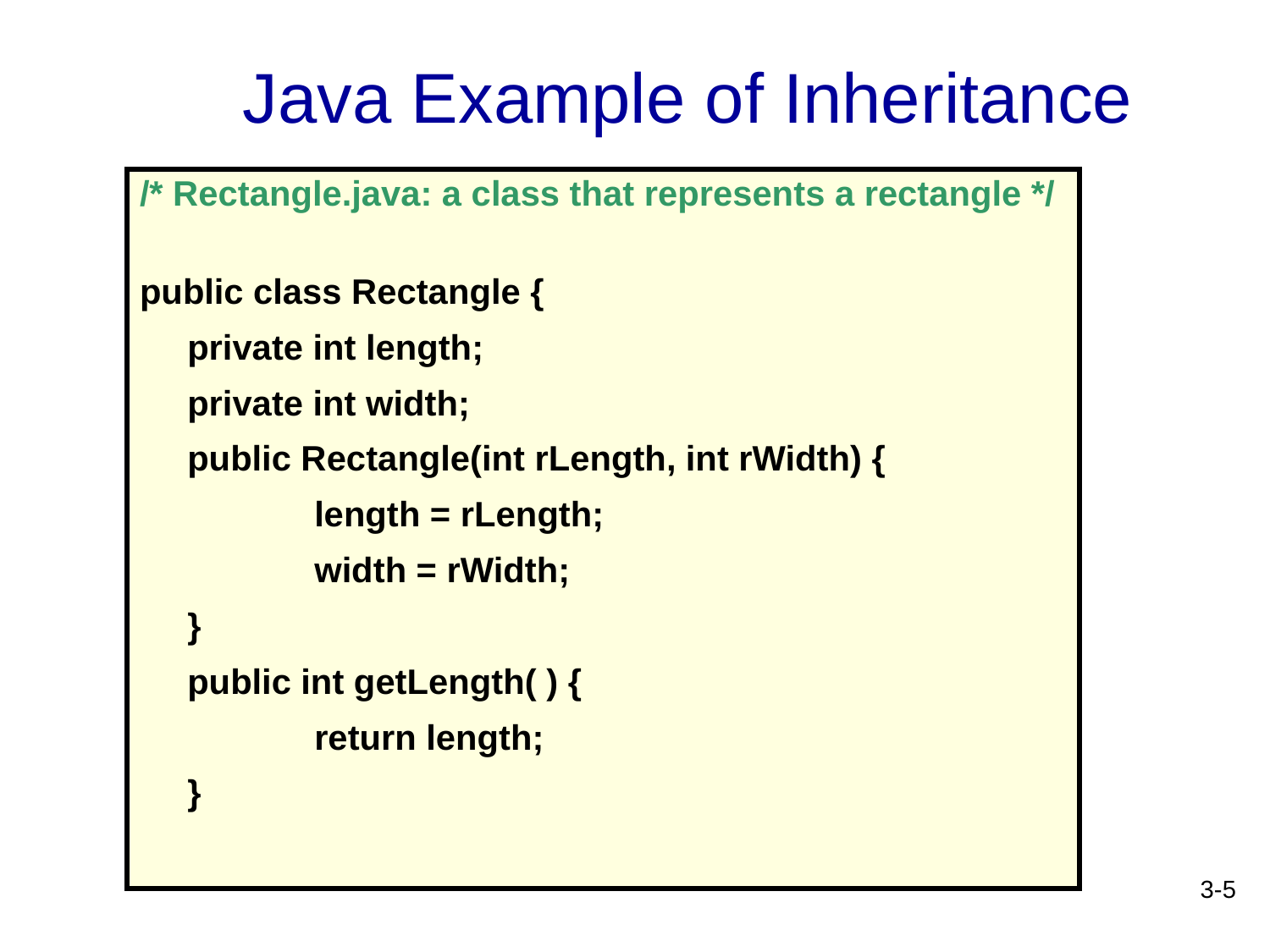

# Java Example of Inheritance
/* Rectangle.java: a class that represents a rectangle */
public class Rectangle {
	private int length;
  	private int width;
  	public Rectangle(int rLength, int rWidth) {
    		length = rLength;
    		width = rWidth;
  	}
  	public int getLength( ) {
    		return length;
  	}
3-5